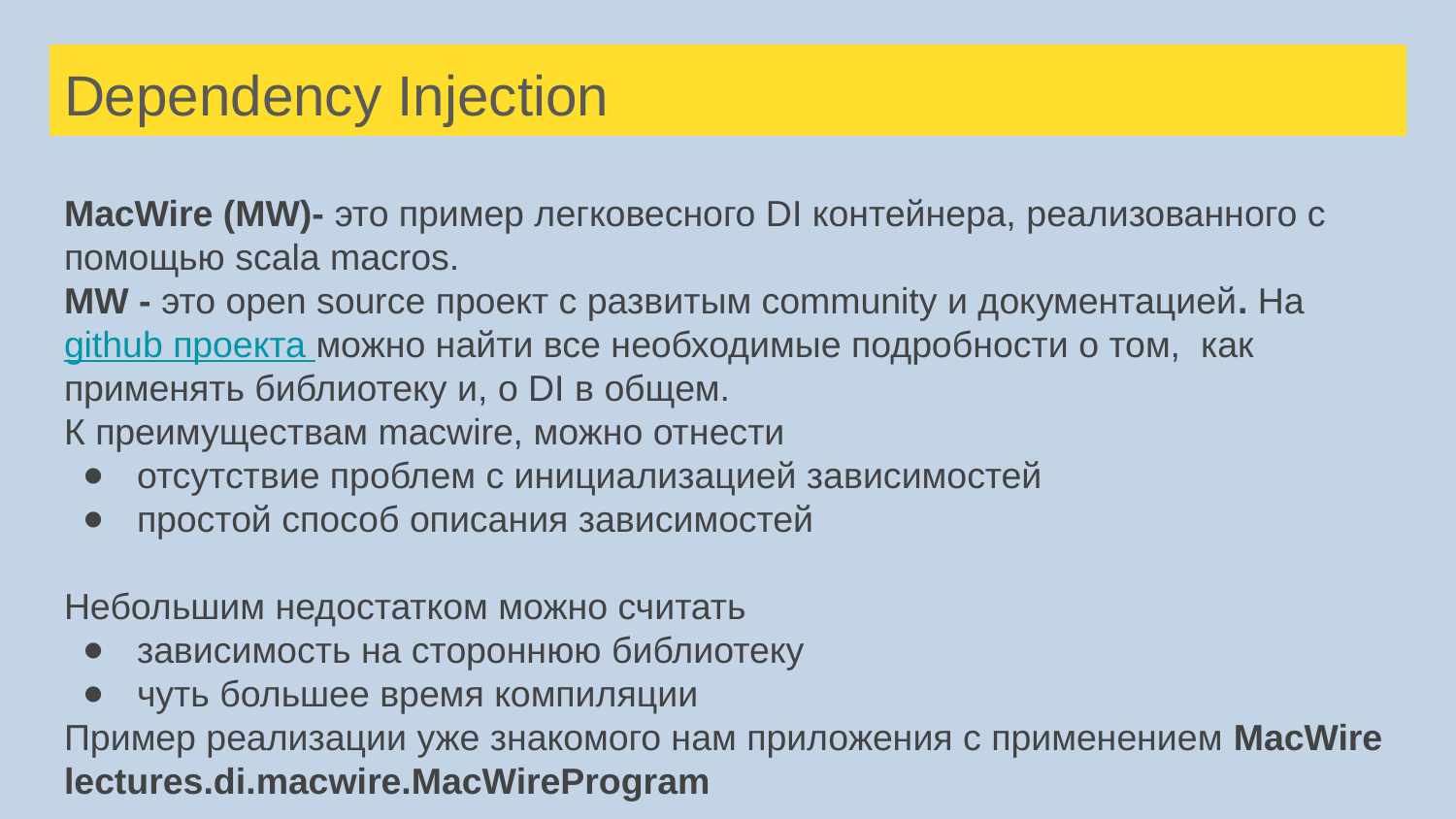

# Dependency Injection
MacWire (MW)- это пример легковесного DI контейнера, реализованного с помощью scala macros.
MW - это open source проект с развитым community и документацией. На github проекта можно найти все необходимые подробности о том,  как применять библиотеку и, о DI в общем.
К преимуществам macwire, можно отнести
отсутствие проблем с инициализацией зависимостей
простой способ описания зависимостей

Небольшим недостатком можно считать
зависимость на стороннюю библиотеку
чуть большее время компиляции
Пример реализации уже знакомого нам приложения с применением MacWire
lectures.di.macwire.MacWireProgram